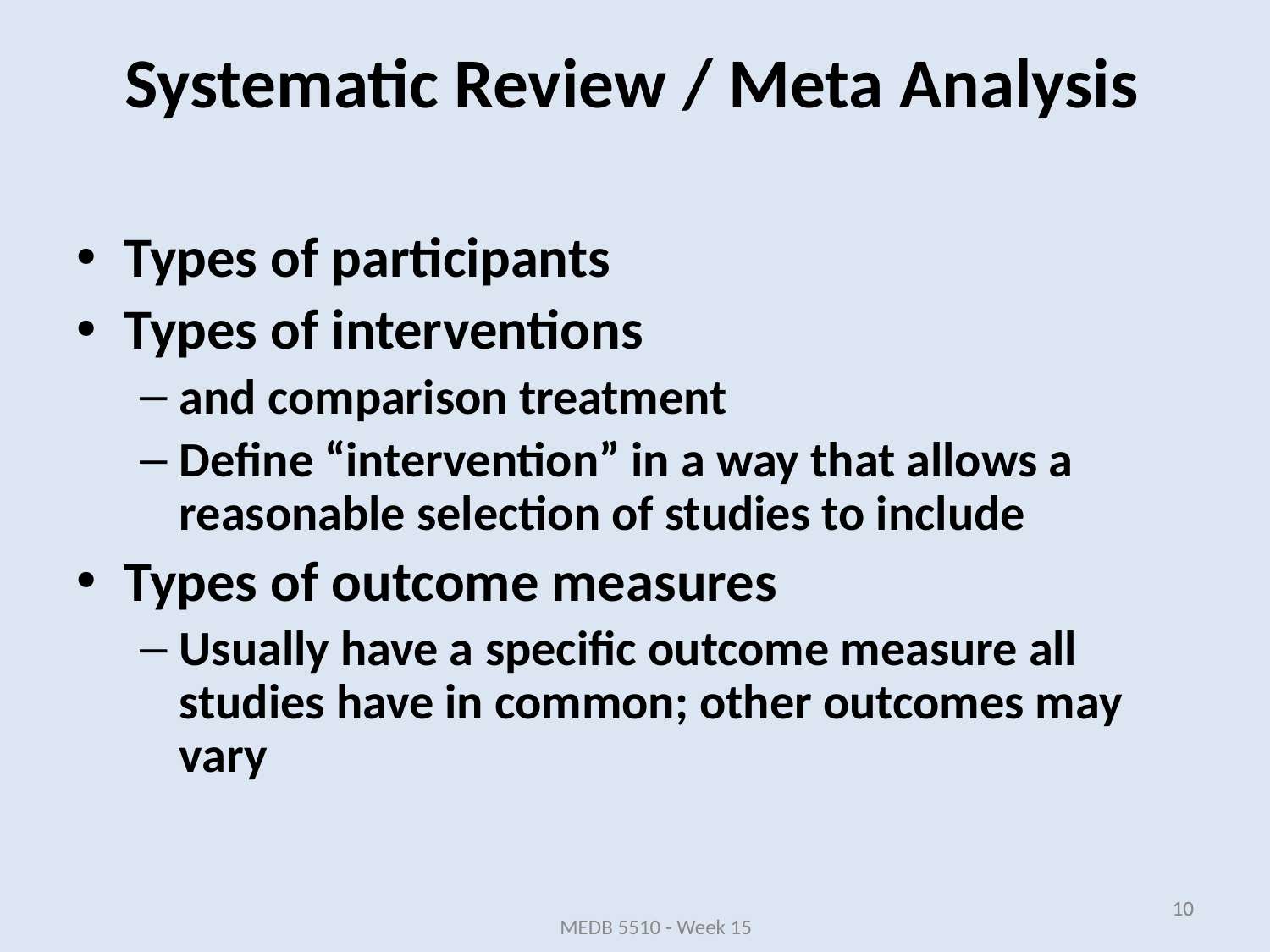

Types of participants
Types of interventions
and comparison treatment
Define “intervention” in a way that allows a reasonable selection of studies to include
Types of outcome measures
Usually have a specific outcome measure all studies have in common; other outcomes may vary
Systematic Review / Meta Analysis
10
10
MEDB 5510 - Week 15